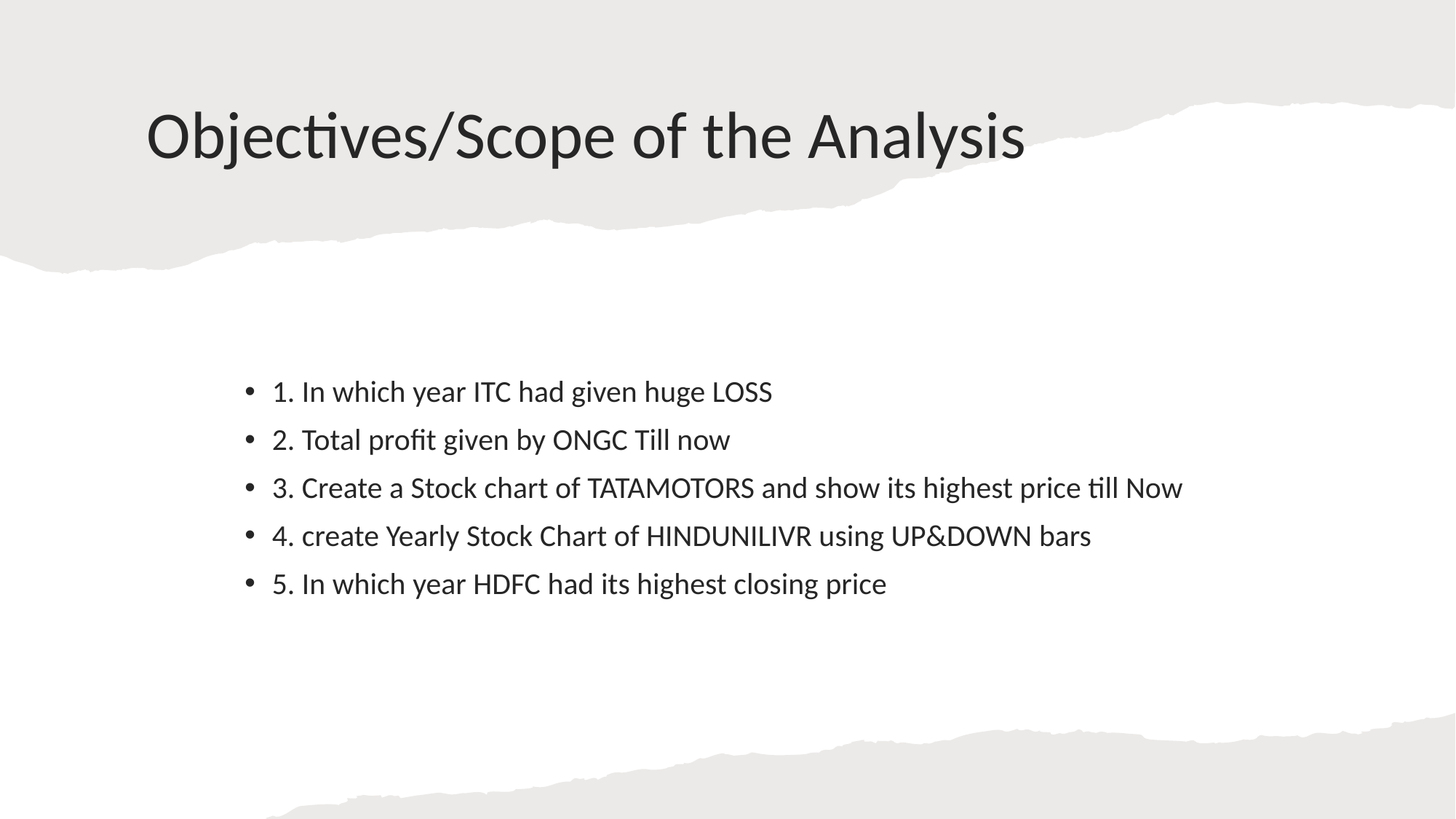

# Objectives/Scope of the Analysis
1. In which year ITC had given huge LOSS
2. Total profit given by ONGC Till now
3. Create a Stock chart of TATAMOTORS and show its highest price till Now
4. create Yearly Stock Chart of HINDUNILIVR using UP&DOWN bars
5. In which year HDFC had its highest closing price